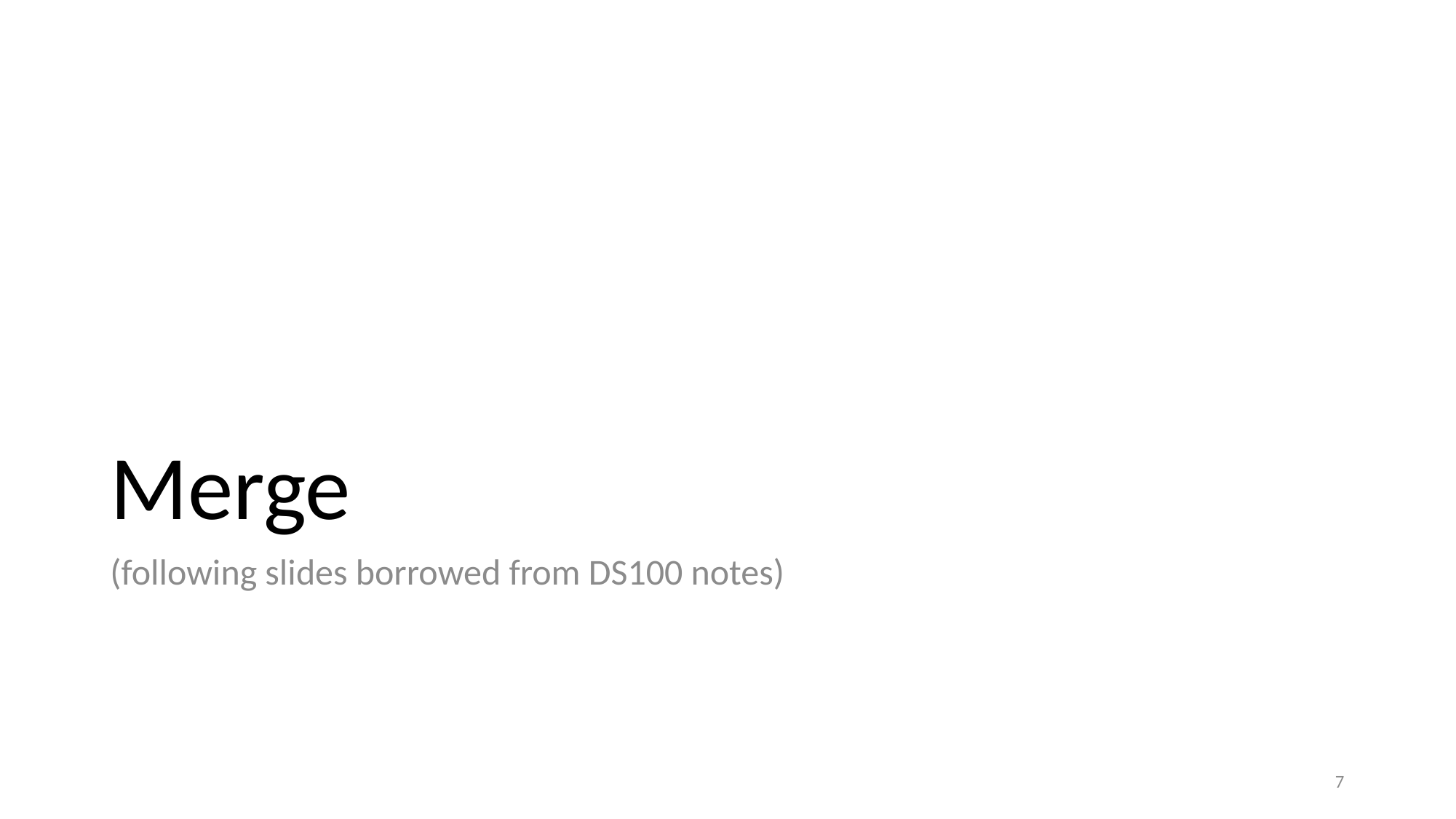

# Merge
(following slides borrowed from DS100 notes)
7